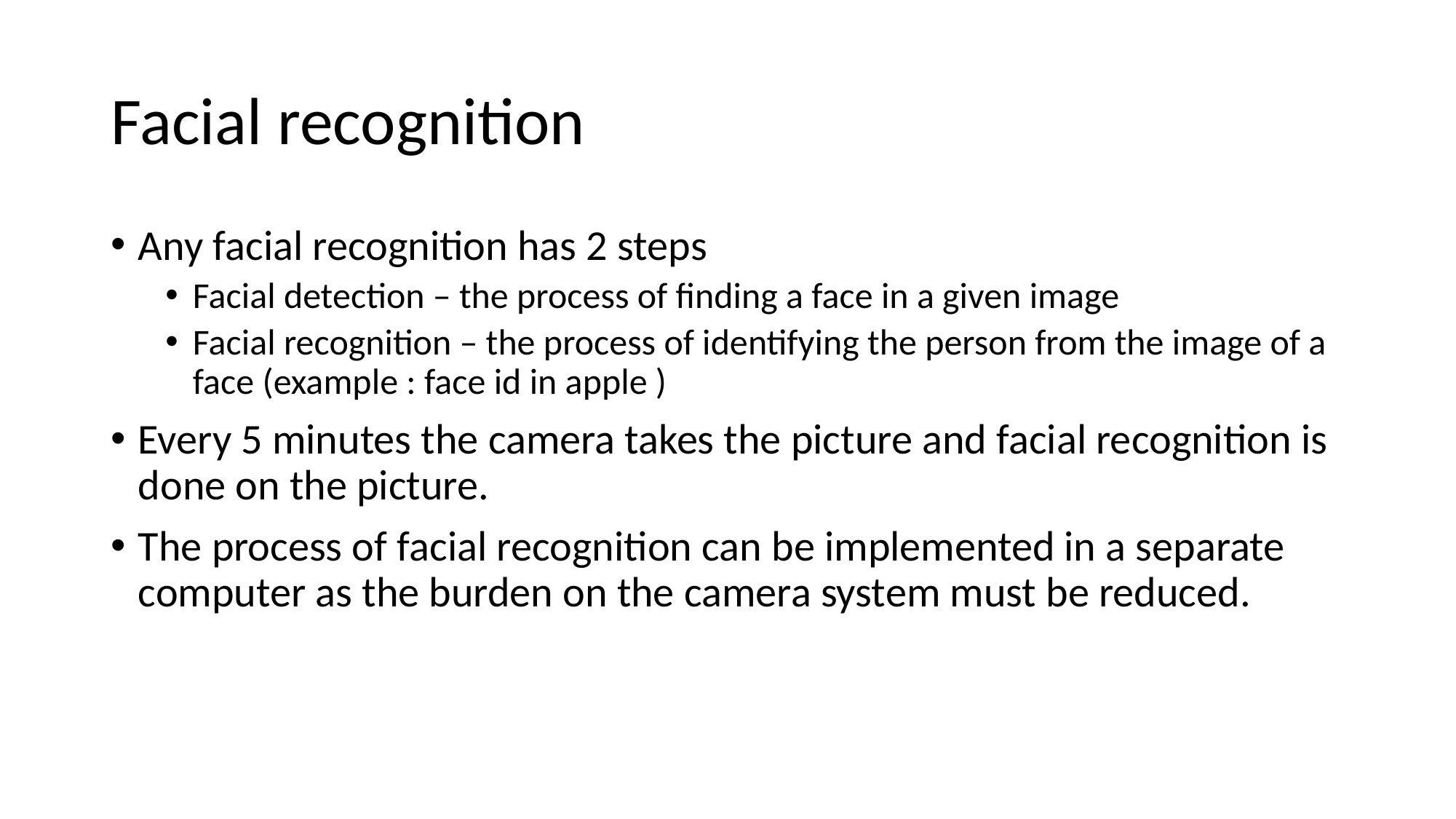

# Facial recognition
Any facial recognition has 2 steps
Facial detection – the process of finding a face in a given image
Facial recognition – the process of identifying the person from the image of a face (example : face id in apple )
Every 5 minutes the camera takes the picture and facial recognition is done on the picture.
The process of facial recognition can be implemented in a separate computer as the burden on the camera system must be reduced.